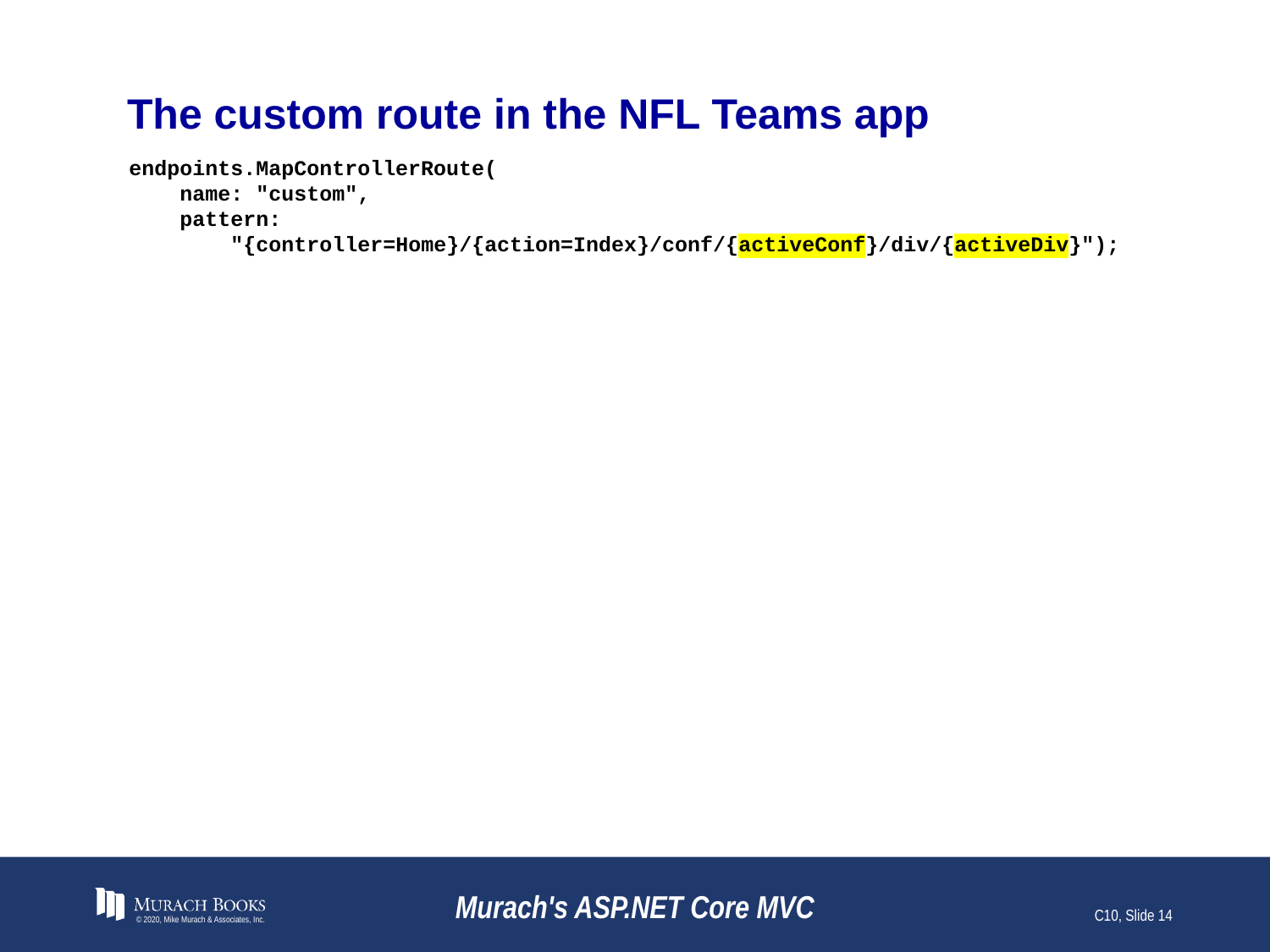

# The custom route in the NFL Teams app
endpoints.MapControllerRoute(
    name: "custom",
    pattern:
        "{controller=Home}/{action=Index}/conf/{activeConf}/div/{activeDiv}");

© 2020, Mike Murach & Associates, Inc.
Murach's ASP.NET Core MVC

C10, Slide 14